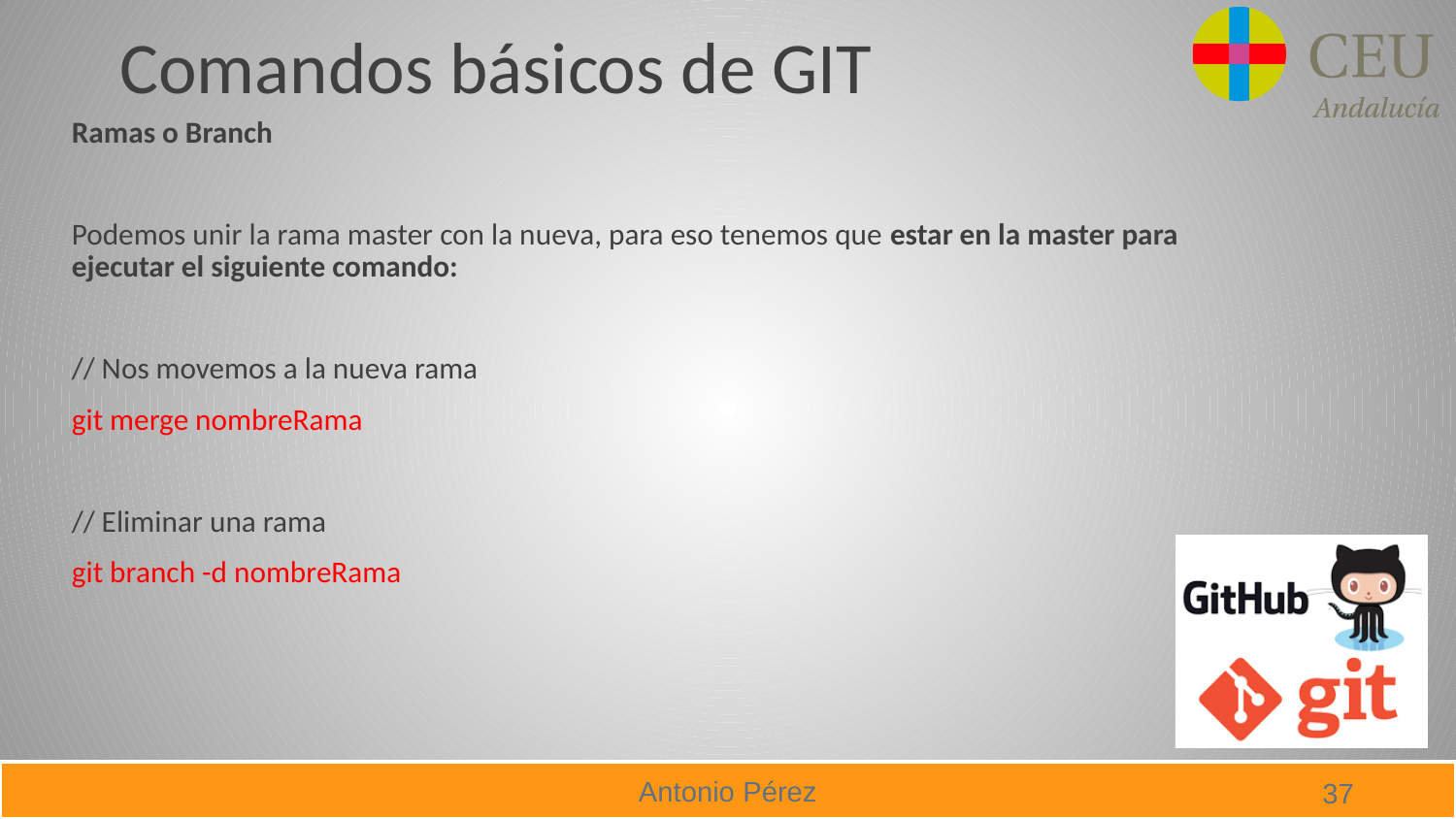

# Comandos básicos de GIT
Ramas o Branch

Podemos unir la rama master con la nueva, para eso tenemos que estar en la master para ejecutar el siguiente comando:

// Nos movemos a la nueva rama
git merge nombreRama

// Eliminar una rama
git branch -d nombreRama